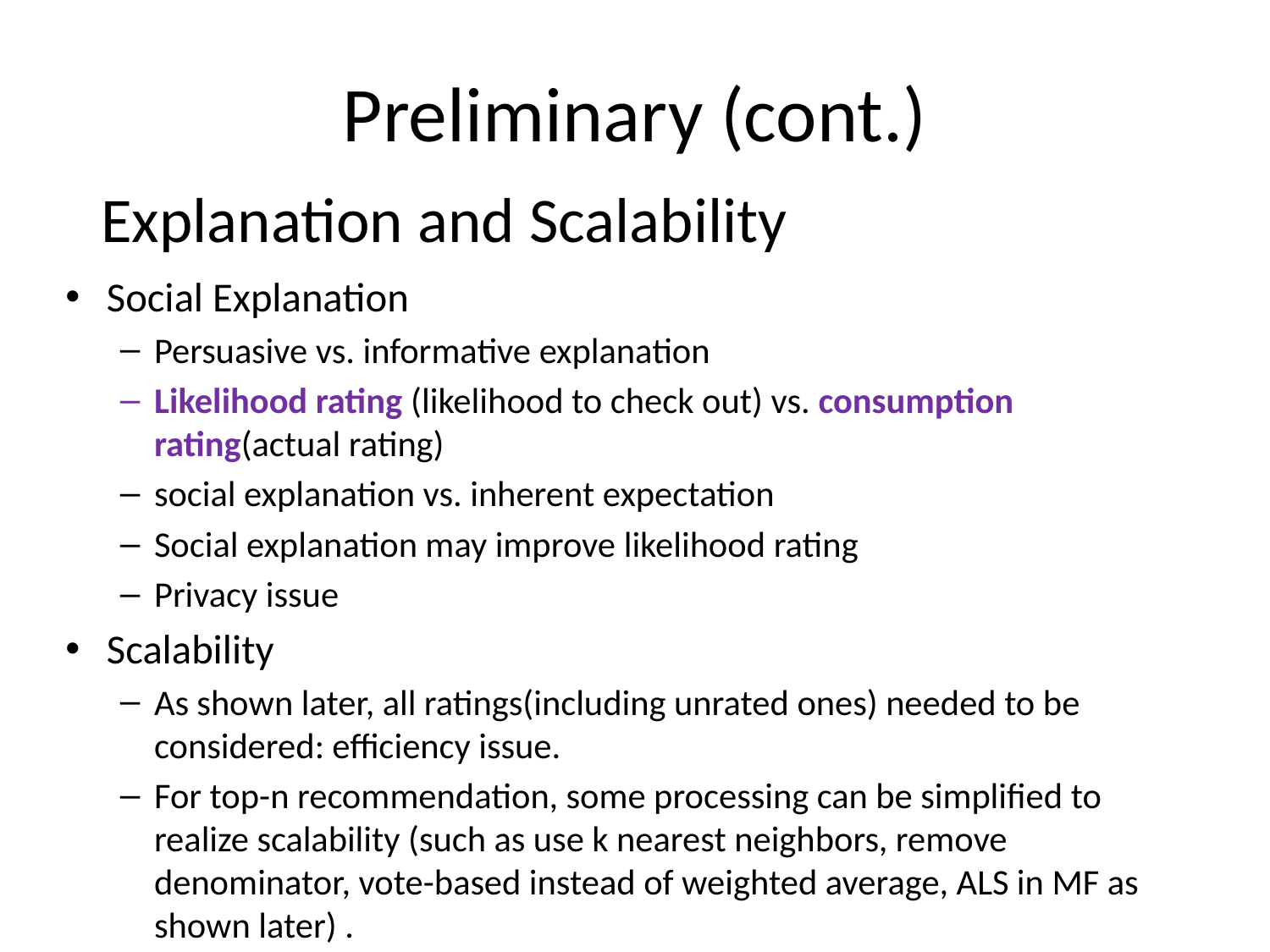

Preliminary (cont.)
# Explanation and Scalability
Social Explanation
Persuasive vs. informative explanation
Likelihood rating (likelihood to check out) vs. consumption rating(actual rating)
social explanation vs. inherent expectation
Social explanation may improve likelihood rating
Privacy issue
Scalability
As shown later, all ratings(including unrated ones) needed to be considered: efficiency issue.
For top-n recommendation, some processing can be simplified to realize scalability (such as use k nearest neighbors, remove denominator, vote-based instead of weighted average, ALS in MF as shown later) .